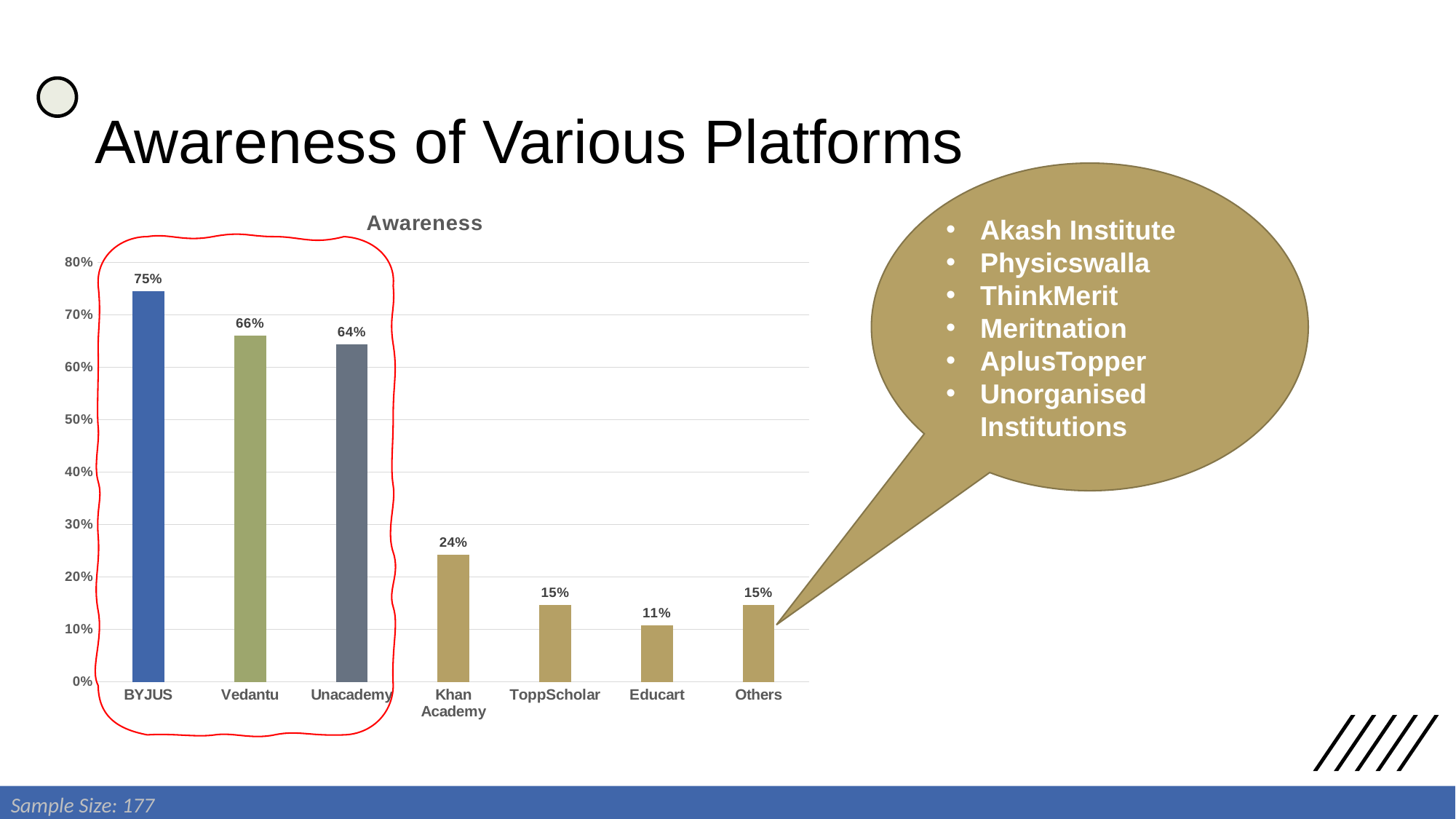

# Awareness of Various Platforms
Akash Institute
Physicswalla
ThinkMerit
Meritnation
AplusTopper
Unorganised Institutions

### Chart: Awareness

| Category |  |
|---|---|
| BYJUS | 0.7457627118644068 |
| Vedantu | 0.6610169491525424 |
| Unacademy | 0.6440677966101694 |
| Khan Academy | 0.24293785310734464 |
| ToppScholar | 0.14689265536723164 |
| Educart | 0.10734463276836158 |
| Others | 0.14689265536723164 |
Sample Size: 177